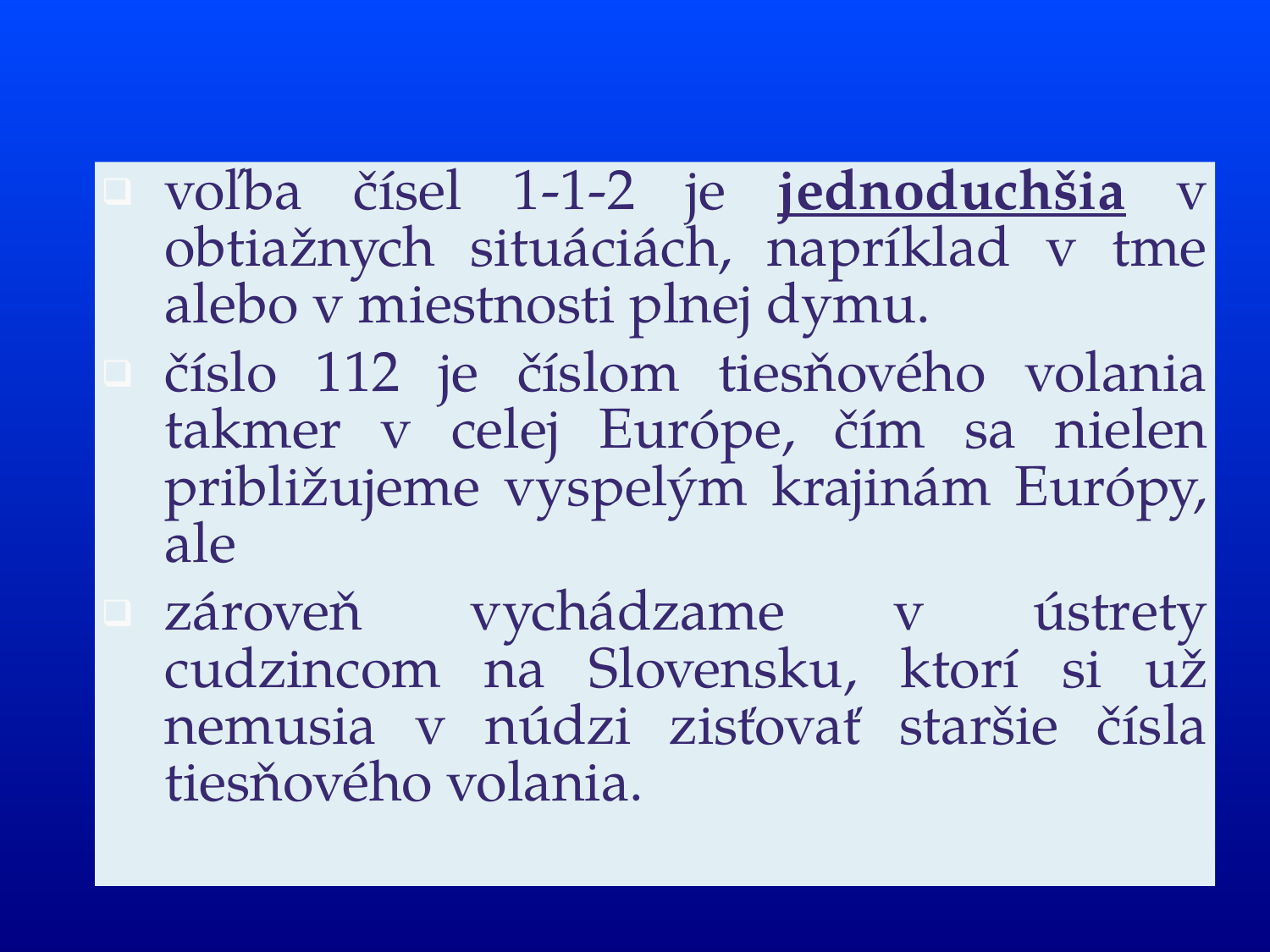

#
voľba čísel 1-1-2 je jednoduchšia v obtiažnych situáciách, napríklad v tme alebo v miestnosti plnej dymu.
číslo 112 je číslom tiesňového volania takmer v celej Európe, čím sa nielen približujeme vyspelým krajinám Európy, ale
zároveň vychádzame v ústrety cudzincom na Slovensku, ktorí si už nemusia v núdzi zisťovať staršie čísla tiesňového volania.